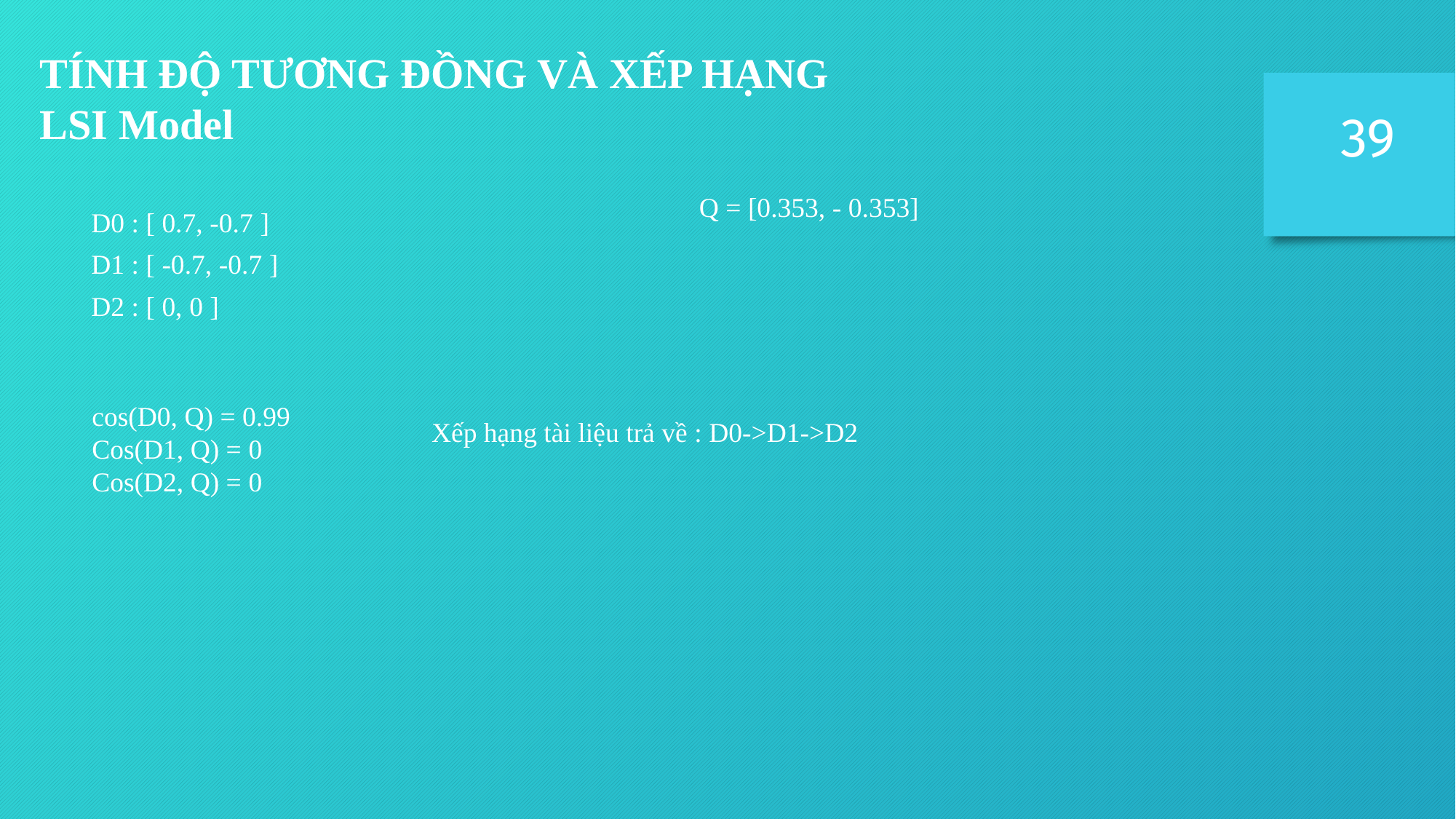

TÍNH ĐỘ TƯƠNG ĐỒNG VÀ XẾP HẠNG
LSI Model
39
Q = [0.353, - 0.353]
D0 : [ 0.7, -0.7 ]
D1 : [ -0.7, -0.7 ]
D2 : [ 0, 0 ]
cos(D0, Q) = 0.99
Cos(D1, Q) = 0
Cos(D2, Q) = 0

Xếp hạng tài liệu trả về : D0->D1->D2